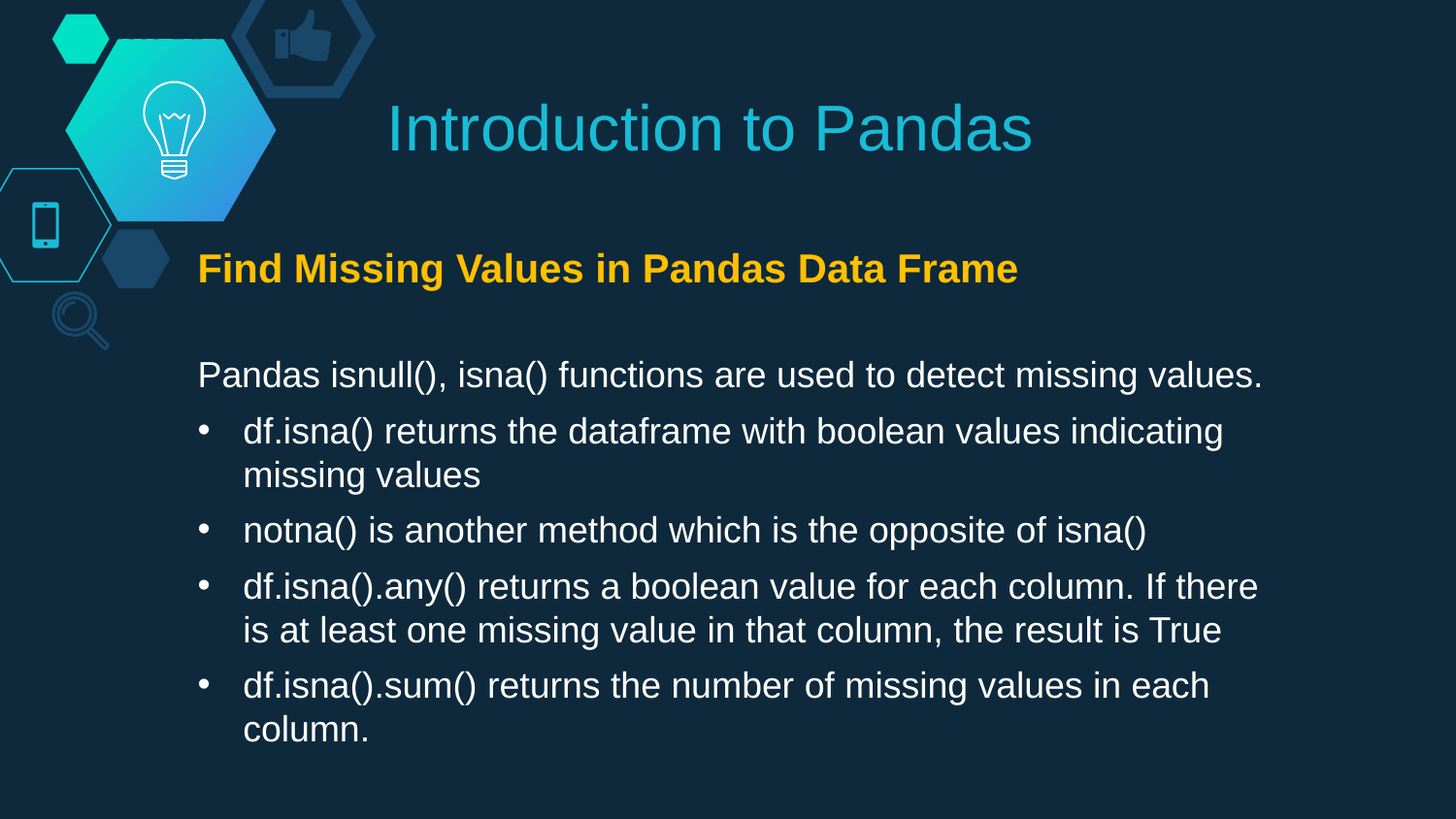

# Introduction to Pandas
Find Missing Values in Pandas Data Frame
Pandas isnull(), isna() functions are used to detect missing values.
df.isna() returns the dataframe with boolean values indicating missing values
notna() is another method which is the opposite of isna()
df.isna().any() returns a boolean value for each column. If there is at least one missing value in that column, the result is True
df.isna().sum() returns the number of missing values in each column.